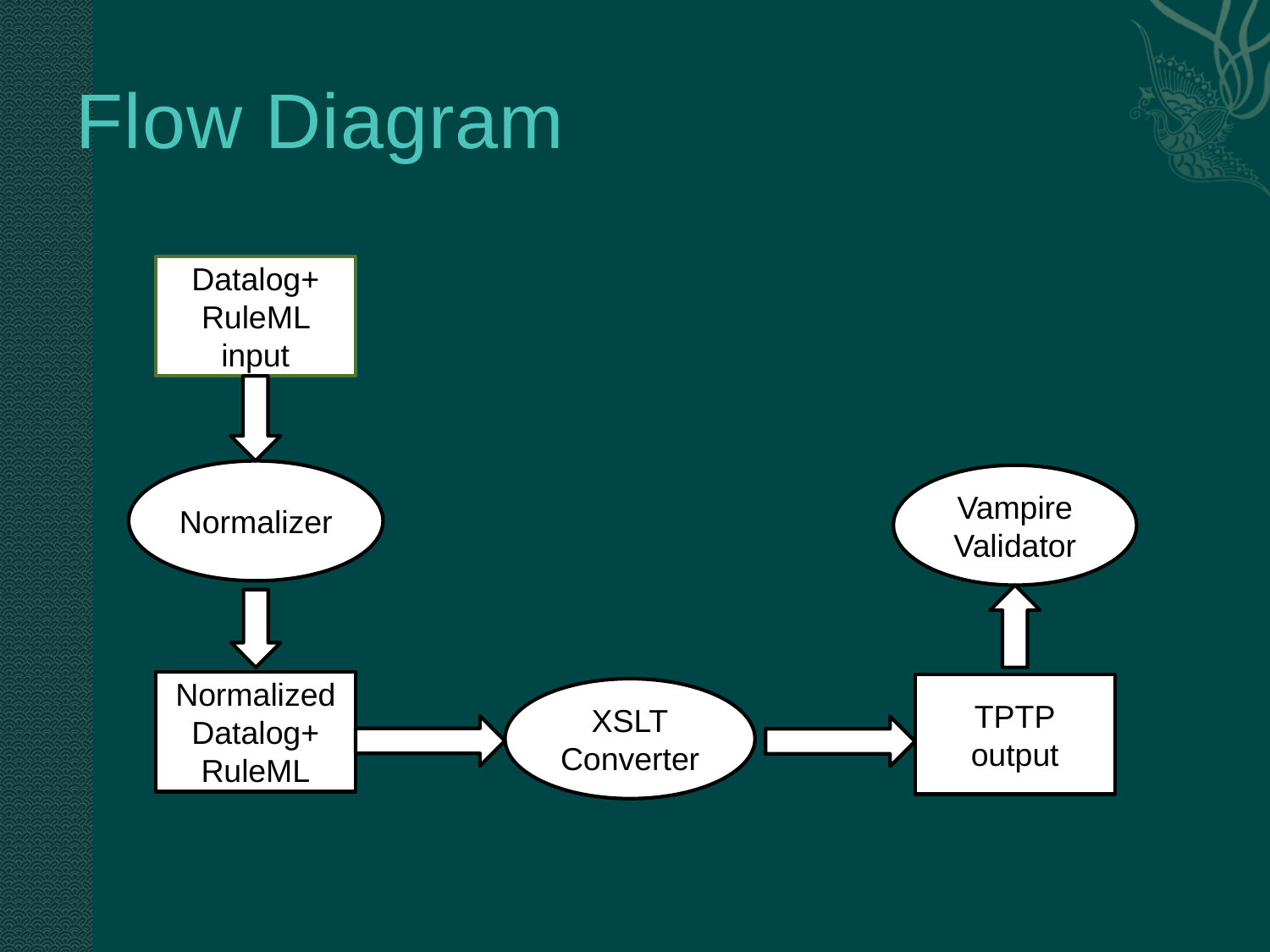

# Flow Diagram
Datalog+ RuleML input

Normalizer
Vampire
Validator

Normalized Datalog+ RuleML
TPTP
output
XSLT
Converter